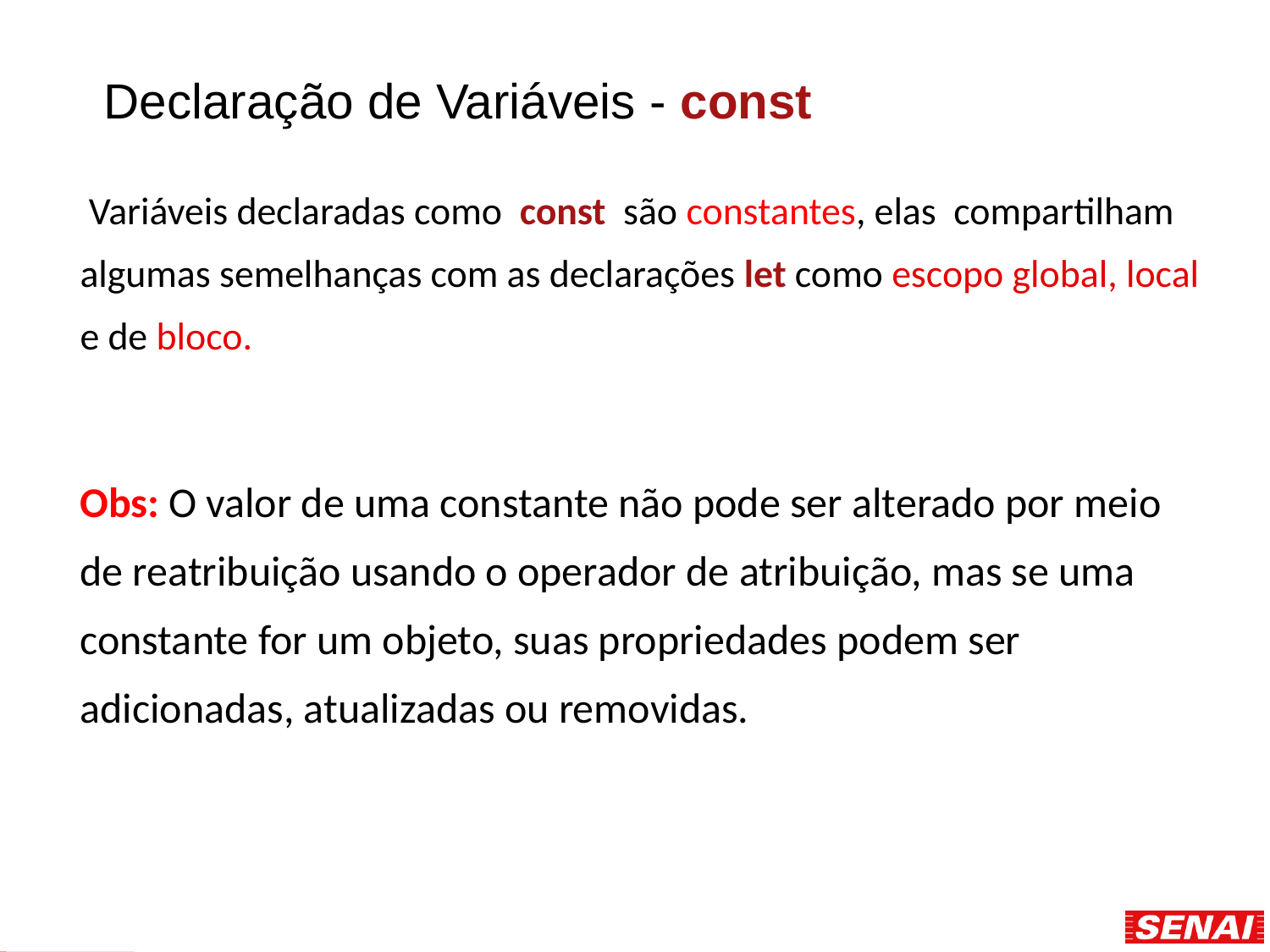

# Declaração de Variáveis - const
 Variáveis declaradas como  const  são constantes, elas  compartilham algumas semelhanças com as declarações let como escopo global, local e de bloco.

Obs: O valor de uma constante não pode ser alterado por meio de reatribuição usando o operador de atribuição, mas se uma constante for um objeto, suas propriedades podem ser adicionadas, atualizadas ou removidas.